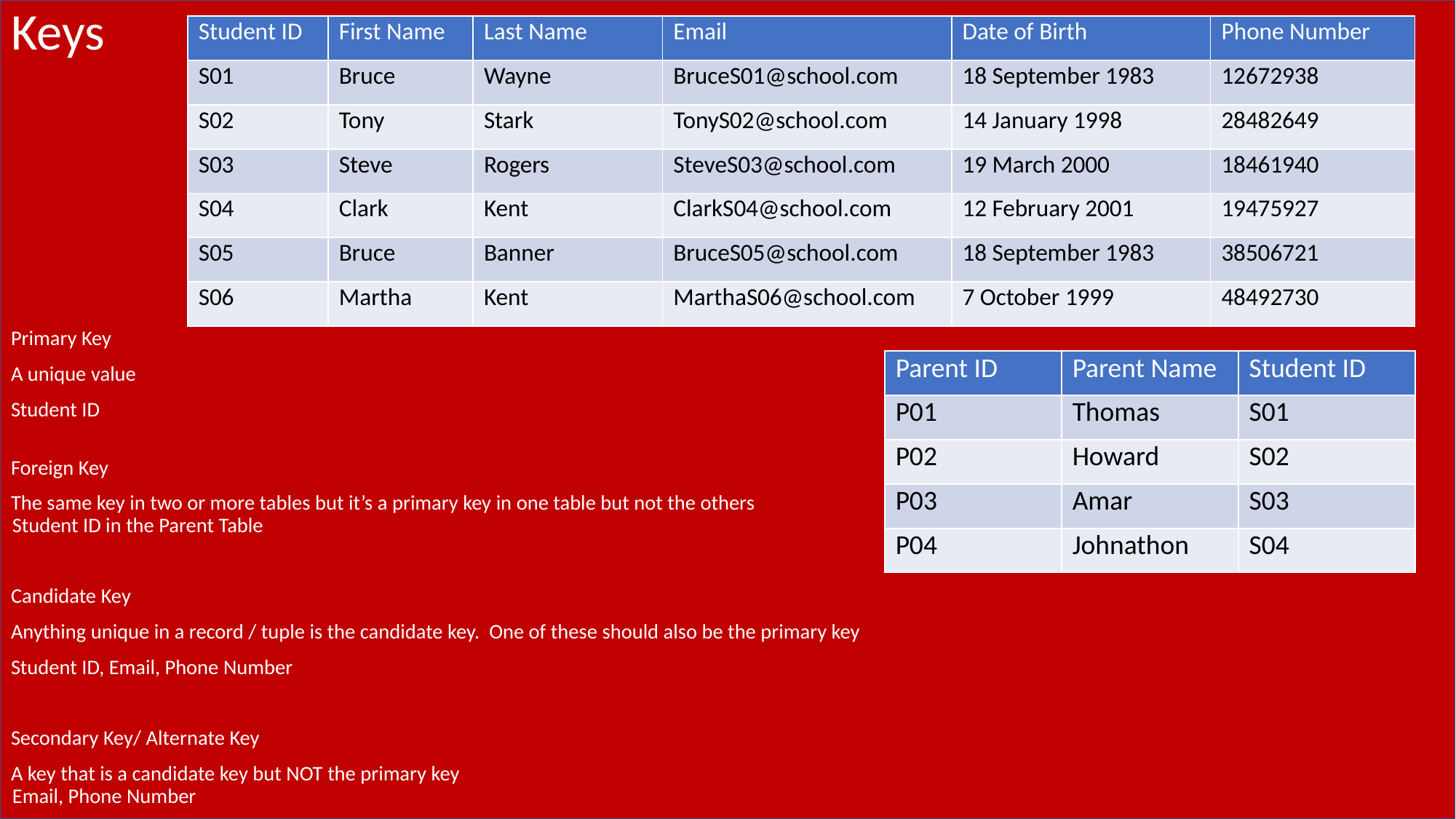

# Keys
| Student ID | First Name | Last Name | Email | Date of Birth | Phone Number |
| --- | --- | --- | --- | --- | --- |
| S01 | Bruce | Wayne | BruceS01@school.com | 18 September 1983 | 12672938 |
| S02 | Tony | Stark | TonyS02@school.com | 14 January 1998 | 28482649 |
| S03 | Steve | Rogers | SteveS03@school.com | 19 March 2000 | 18461940 |
| S04 | Clark | Kent | ClarkS04@school.com | 12 February 2001 | 19475927 |
| S05 | Bruce | Banner | BruceS05@school.com | 18 September 1983 | 38506721 |
| S06 | Martha | Kent | MarthaS06@school.com | 7 October 1999 | 48492730 |

Primary Key
A unique value
Student ID
Foreign Key
The same key in two or more tables but it’s a primary key in one table but not the others
Student ID in the Parent Table

Candidate Key
Anything unique in a record / tuple is the candidate key.  One of these should also be the primary key
Student ID, Email, Phone Number

Secondary Key/ Alternate Key
A key that is a candidate key but NOT the primary key
Email, Phone Number

| Parent ID | Parent Name | Student ID |
| --- | --- | --- |
| P01 | Thomas | S01 |
| P02 | Howard | S02 |
| P03 | Amar | S03 |
| P04 | Johnathon | S04 |